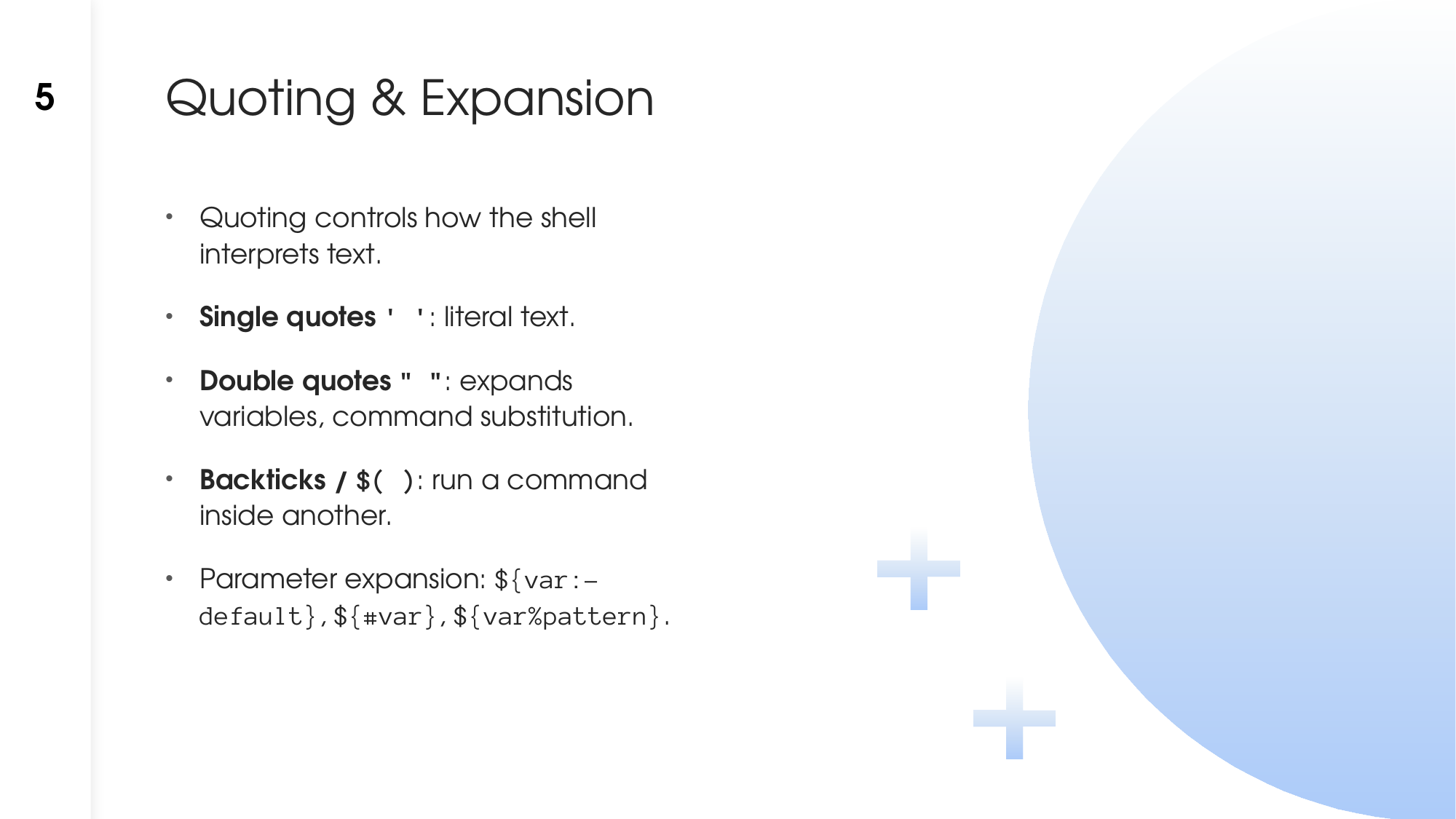

5
# Quoting & Expansion
Quoting controls how the shell interprets text.
Single quotes ' ': literal text.
Double quotes " ": expands variables, command substitution.
Backticks / $( ): run a command inside another.
Parameter expansion: ${var:-default}, ${#var}, ${var%pattern}.